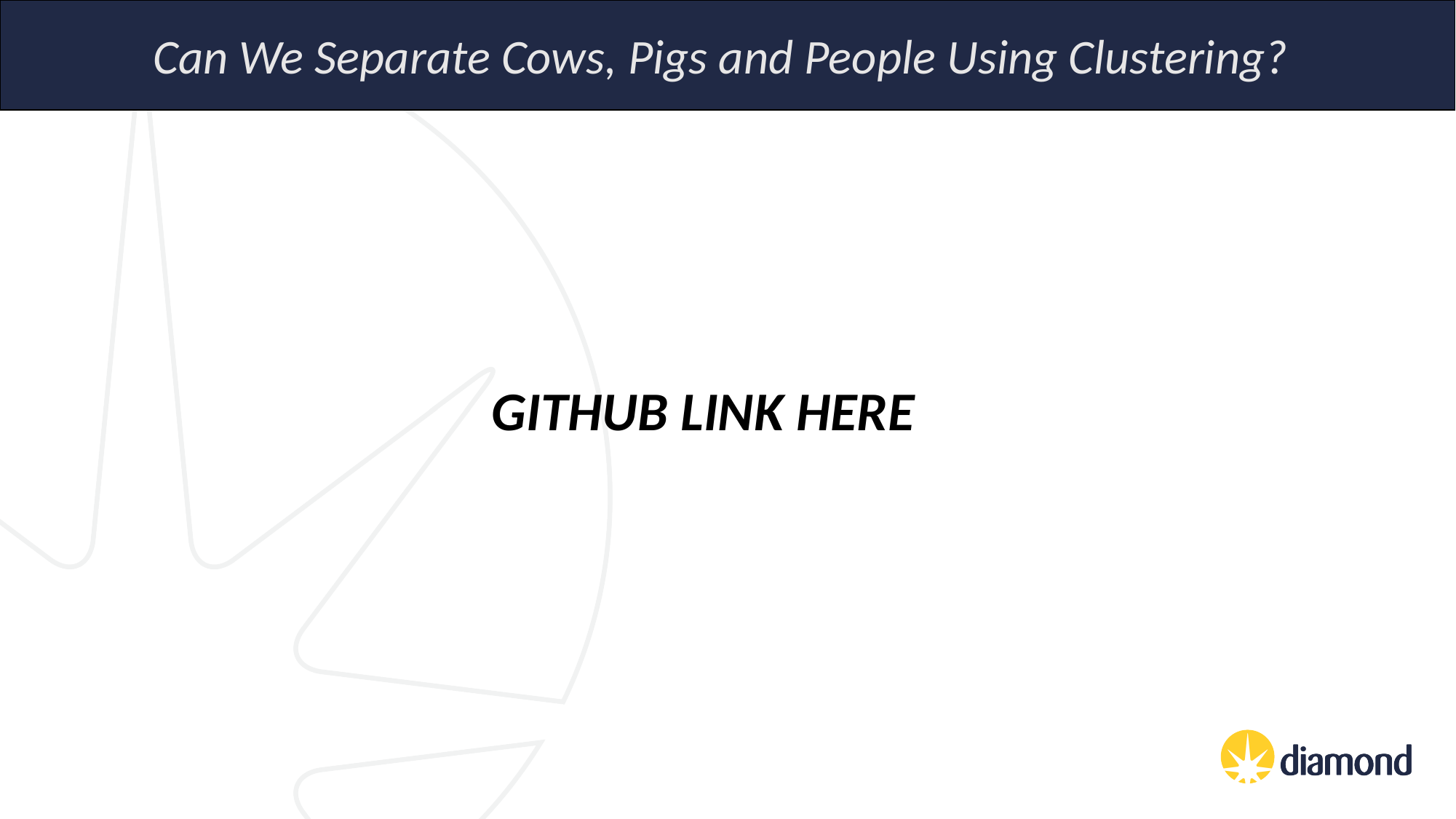

Can We Separate Cows, Pigs and People Using Clustering?
GITHUB LINK HERE